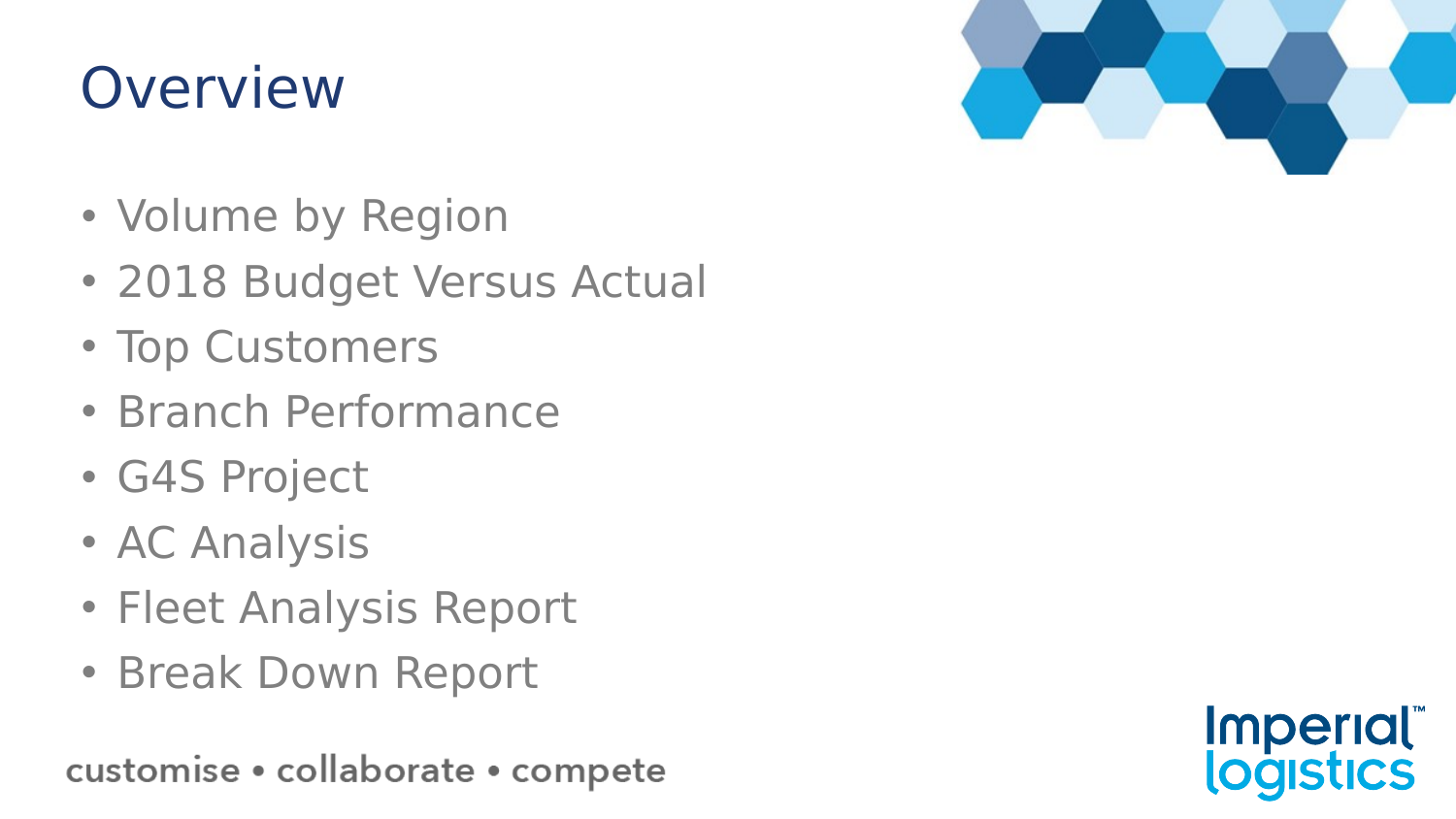

# Overview
Volume by Region
2018 Budget Versus Actual
Top Customers
Branch Performance
G4S Project
AC Analysis
Fleet Analysis Report
Break Down Report